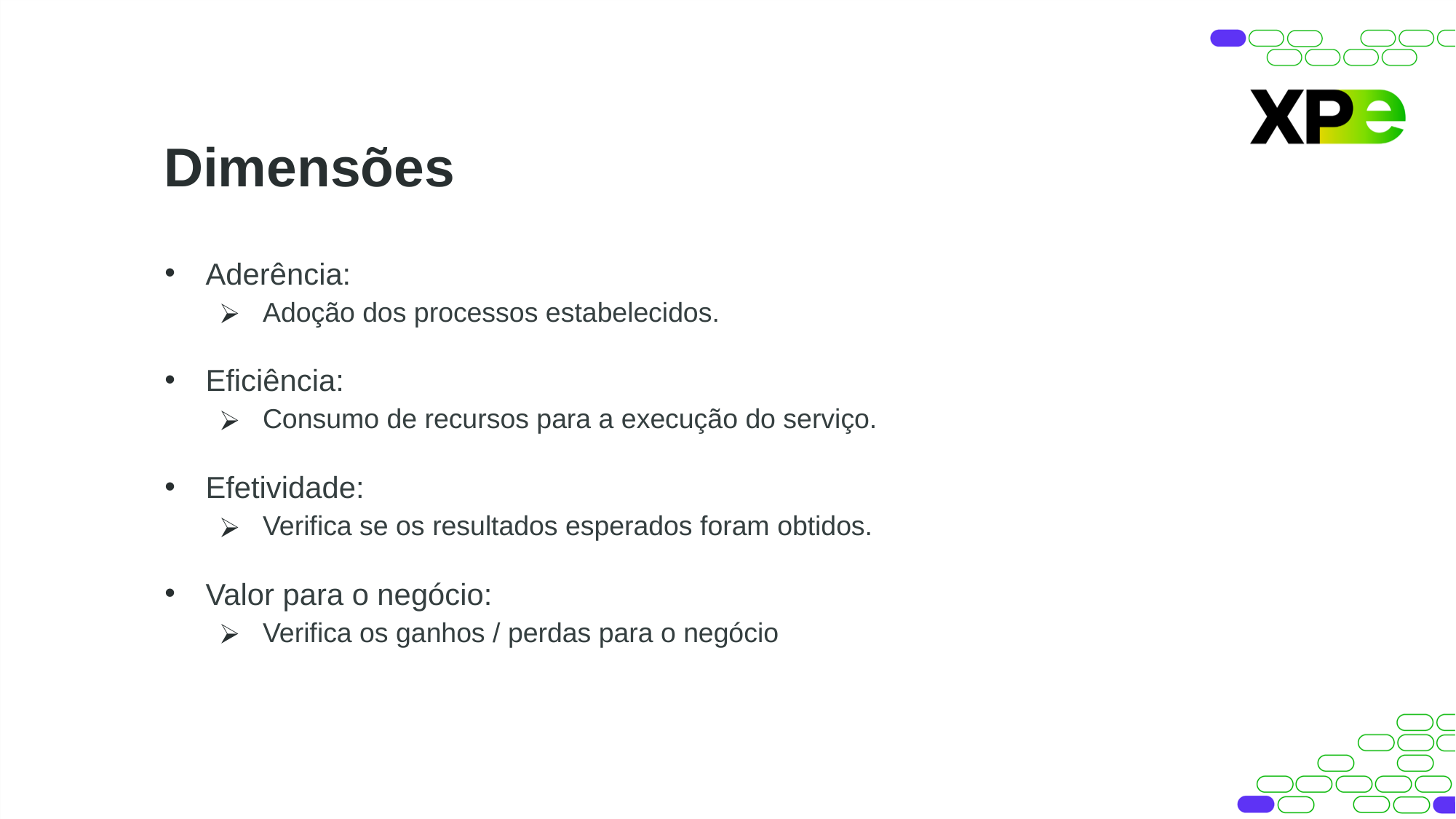

Dimensões
Aderência:
Adoção dos processos estabelecidos.
Eficiência:
Consumo de recursos para a execução do serviço.
Efetividade:
Verifica se os resultados esperados foram obtidos.
Valor para o negócio:
Verifica os ganhos / perdas para o negócio